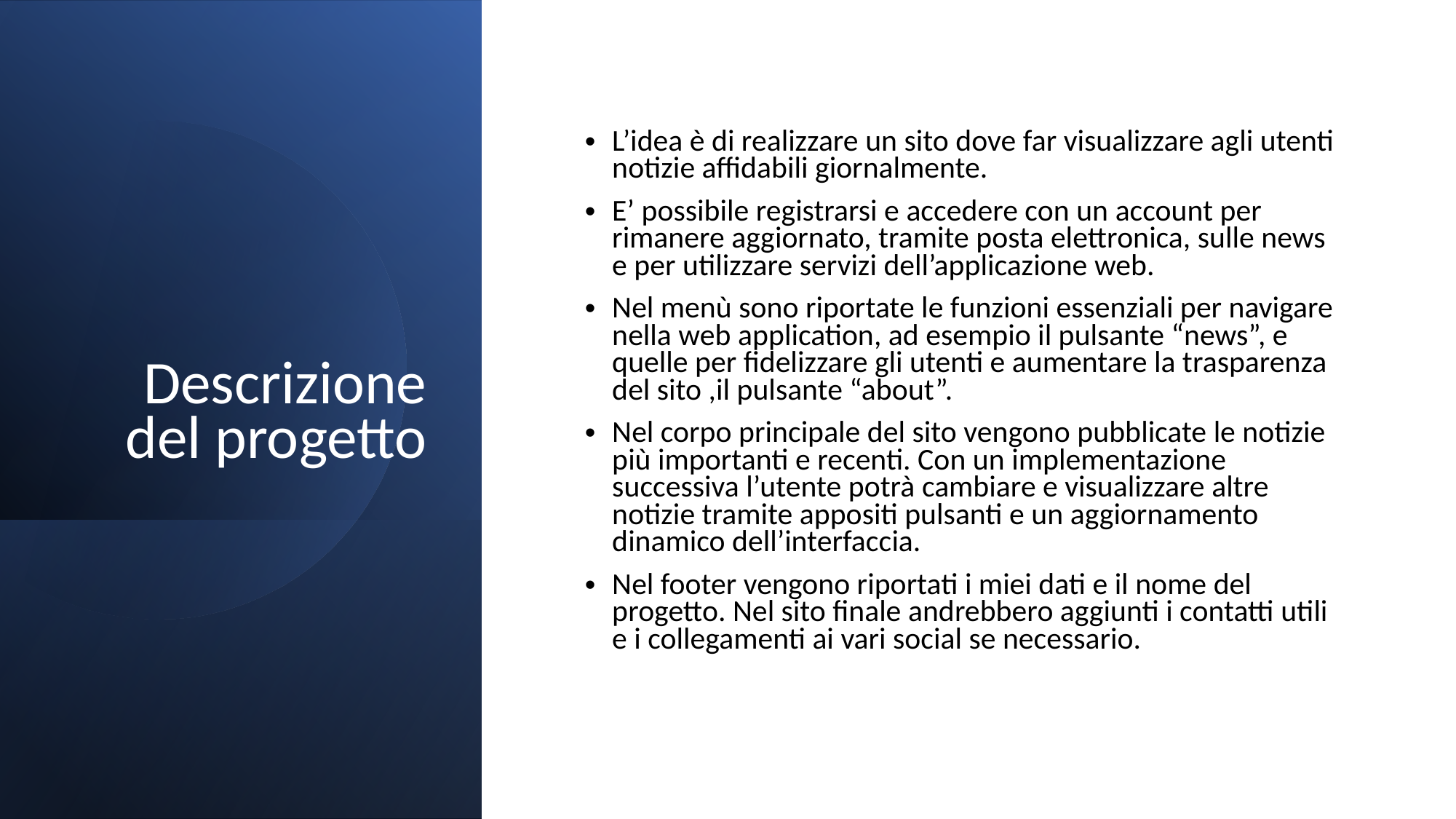

Descrizione del progetto
L’idea è di realizzare un sito dove far visualizzare agli utenti notizie affidabili giornalmente.
E’ possibile registrarsi e accedere con un account per rimanere aggiornato, tramite posta elettronica, sulle news e per utilizzare servizi dell’applicazione web.
Nel menù sono riportate le funzioni essenziali per navigare nella web application, ad esempio il pulsante “news”, e quelle per fidelizzare gli utenti e aumentare la trasparenza del sito ,il pulsante “about”.
Nel corpo principale del sito vengono pubblicate le notizie più importanti e recenti. Con un implementazione successiva l’utente potrà cambiare e visualizzare altre notizie tramite appositi pulsanti e un aggiornamento dinamico dell’interfaccia.
Nel footer vengono riportati i miei dati e il nome del progetto. Nel sito finale andrebbero aggiunti i contatti utili e i collegamenti ai vari social se necessario.